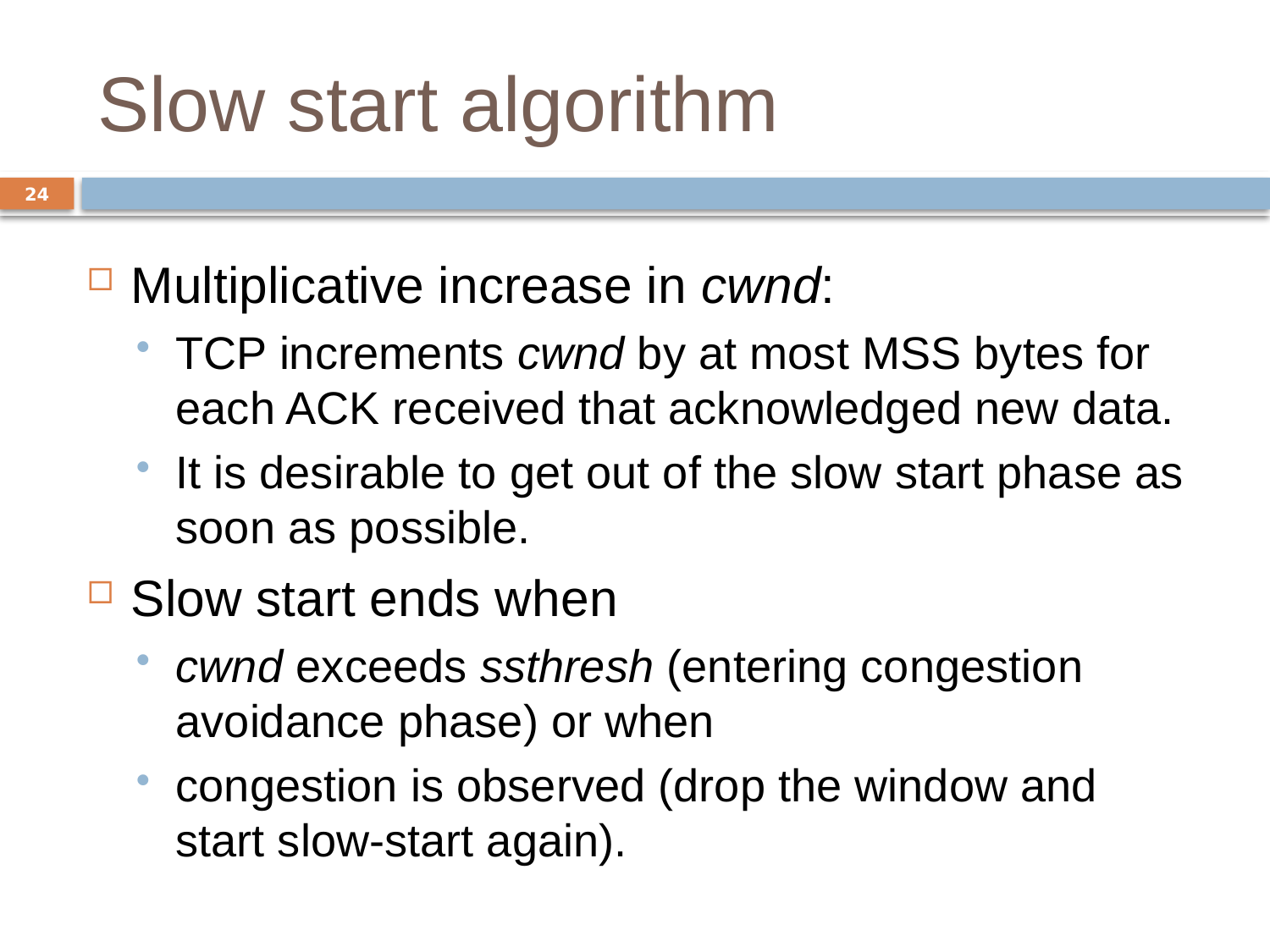

# Slow start algorithm
24
Multiplicative increase in cwnd:
TCP increments cwnd by at most MSS bytes for each ACK received that acknowledged new data.
It is desirable to get out of the slow start phase as soon as possible.
Slow start ends when
cwnd exceeds ssthresh (entering congestion avoidance phase) or when
congestion is observed (drop the window and start slow-start again).